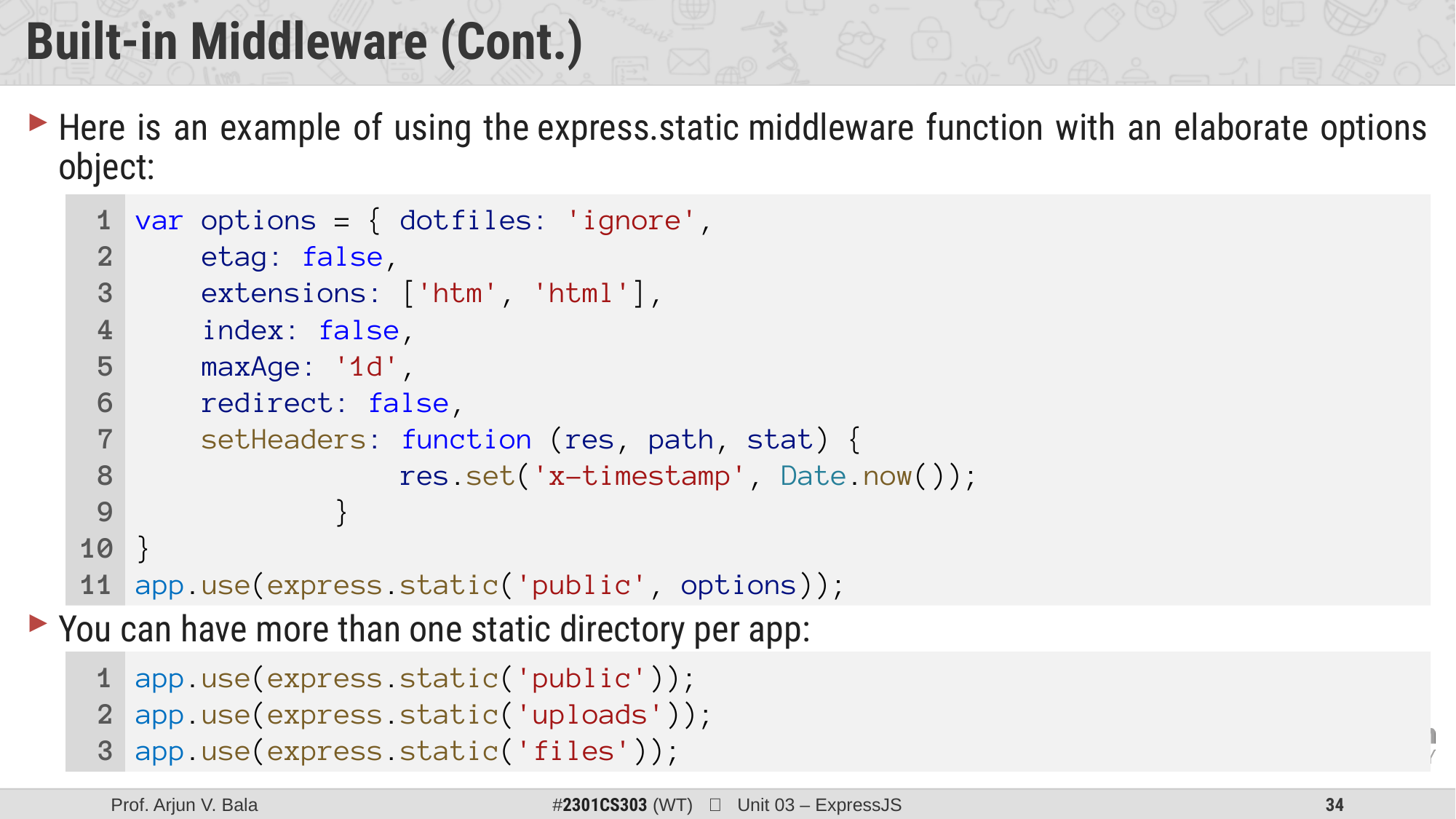

# Built-in Middleware (Cont.)
Here is an example of using the express.static middleware function with an elaborate options object:

You can have more than one static directory per app:

1
2
3
4
5
6
7
8
9
10
11
var options = { dotfiles: 'ignore',
    etag: false,
    extensions: ['htm', 'html'],
    index: false,
    maxAge: '1d',
    redirect: false,
    setHeaders: function (res, path, stat) {
                res.set('x-timestamp', Date.now());
            }
}
app.use(express.static('public', options));
1
2
3
app.use(express.static('public'));
app.use(express.static('uploads'));
app.use(express.static('files'));